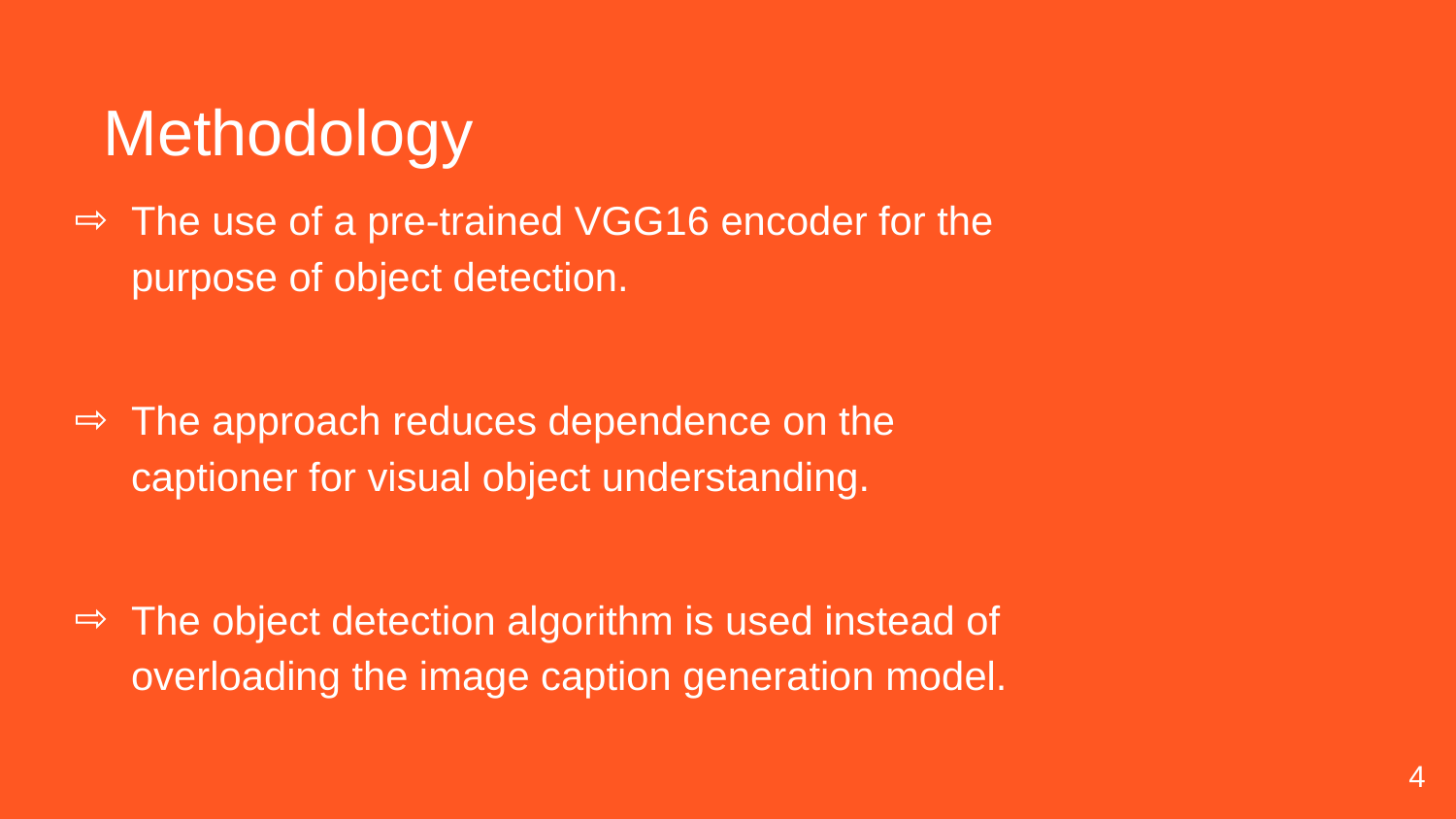

Methodology
The use of a pre-trained VGG16 encoder for the purpose of object detection.

The approach reduces dependence on the captioner for visual object understanding.

The object detection algorithm is used instead of overloading the image caption generation model.

4